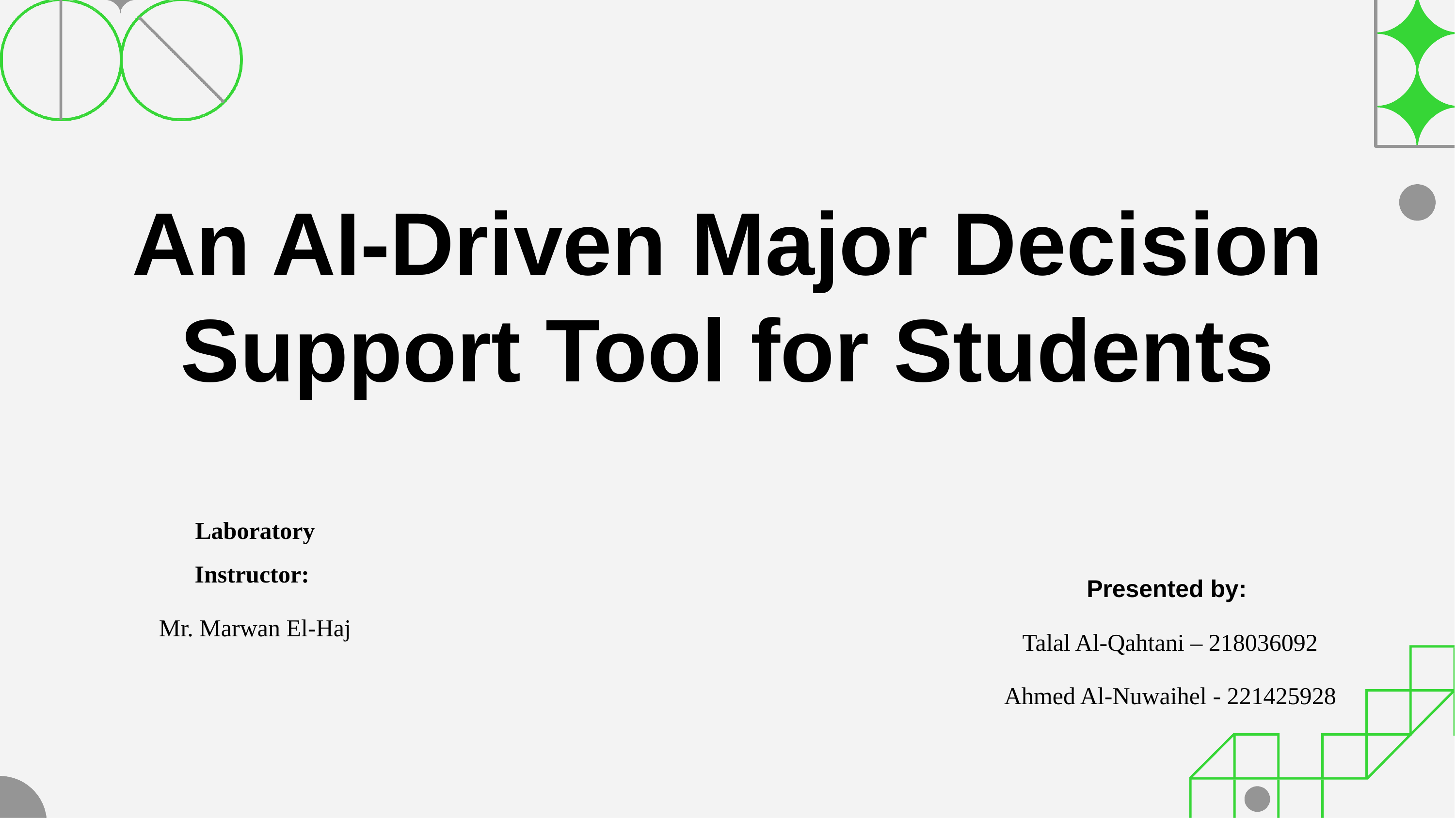

# An AI-Driven Major Decision Support Tool for Students
Laboratory Instructor:
Mr. Marwan El-Haj

Presented by:
Talal Al-Qahtani – 218036092
Ahmed Al-Nuwaihel - 221425928